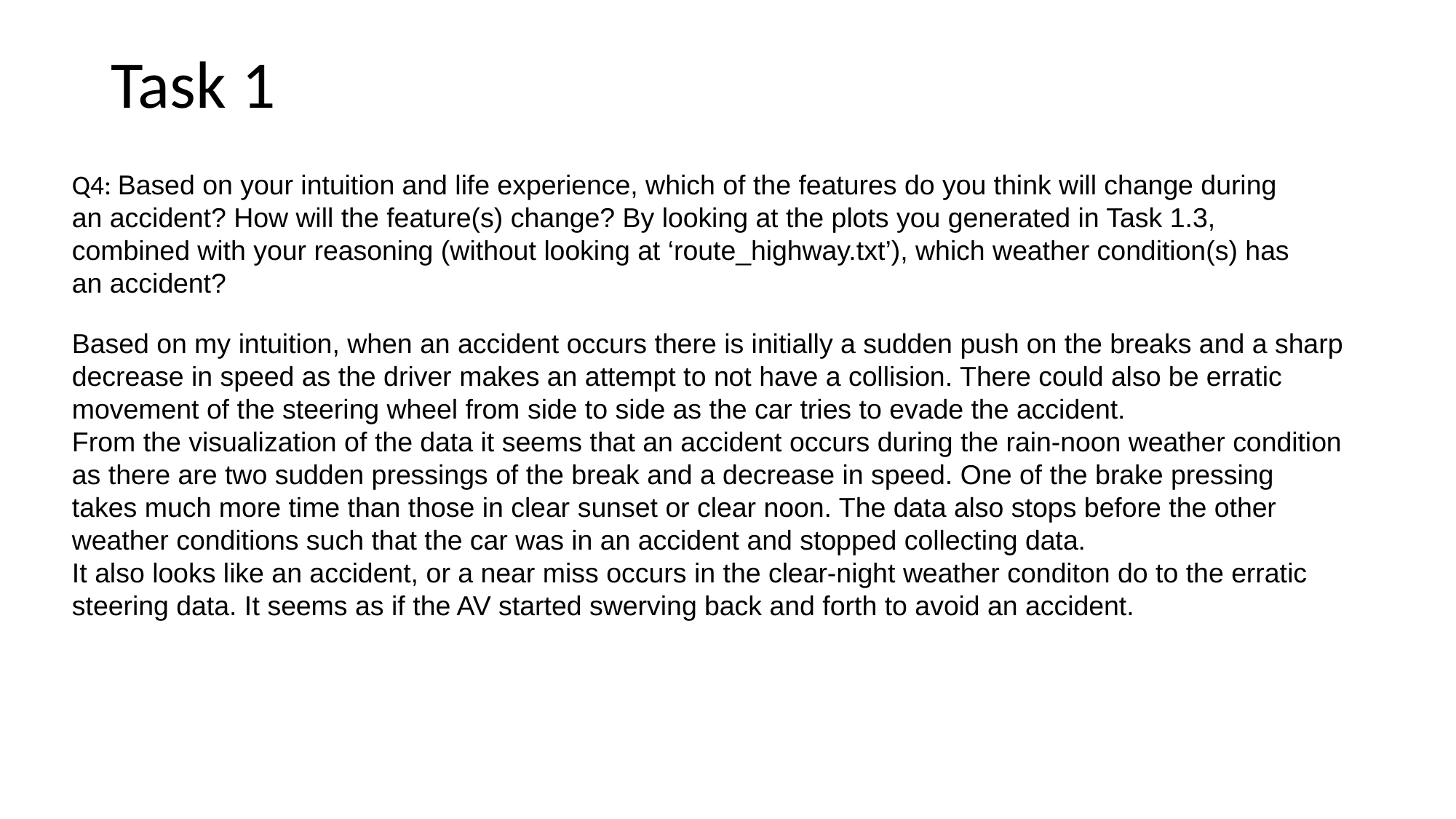

# Task 1
Q4: Based on your intuition and life experience, which of the features do you think will change during an accident? How will the feature(s) change? By looking at the plots you generated in Task 1.3, combined with your reasoning (without looking at ‘route_highway.txt’), which weather condition(s) has an accident?

Based on my intuition, when an accident occurs there is initially a sudden push on the breaks and a sharp decrease in speed as the driver makes an attempt to not have a collision. There could also be erratic movement of the steering wheel from side to side as the car tries to evade the accident.
From the visualization of the data it seems that an accident occurs during the rain-noon weather condition as there are two sudden pressings of the break and a decrease in speed. One of the brake pressing takes much more time than those in clear sunset or clear noon. The data also stops before the other weather conditions such that the car was in an accident and stopped collecting data.
It also looks like an accident, or a near miss occurs in the clear-night weather conditon do to the erratic steering data. It seems as if the AV started swerving back and forth to avoid an accident.